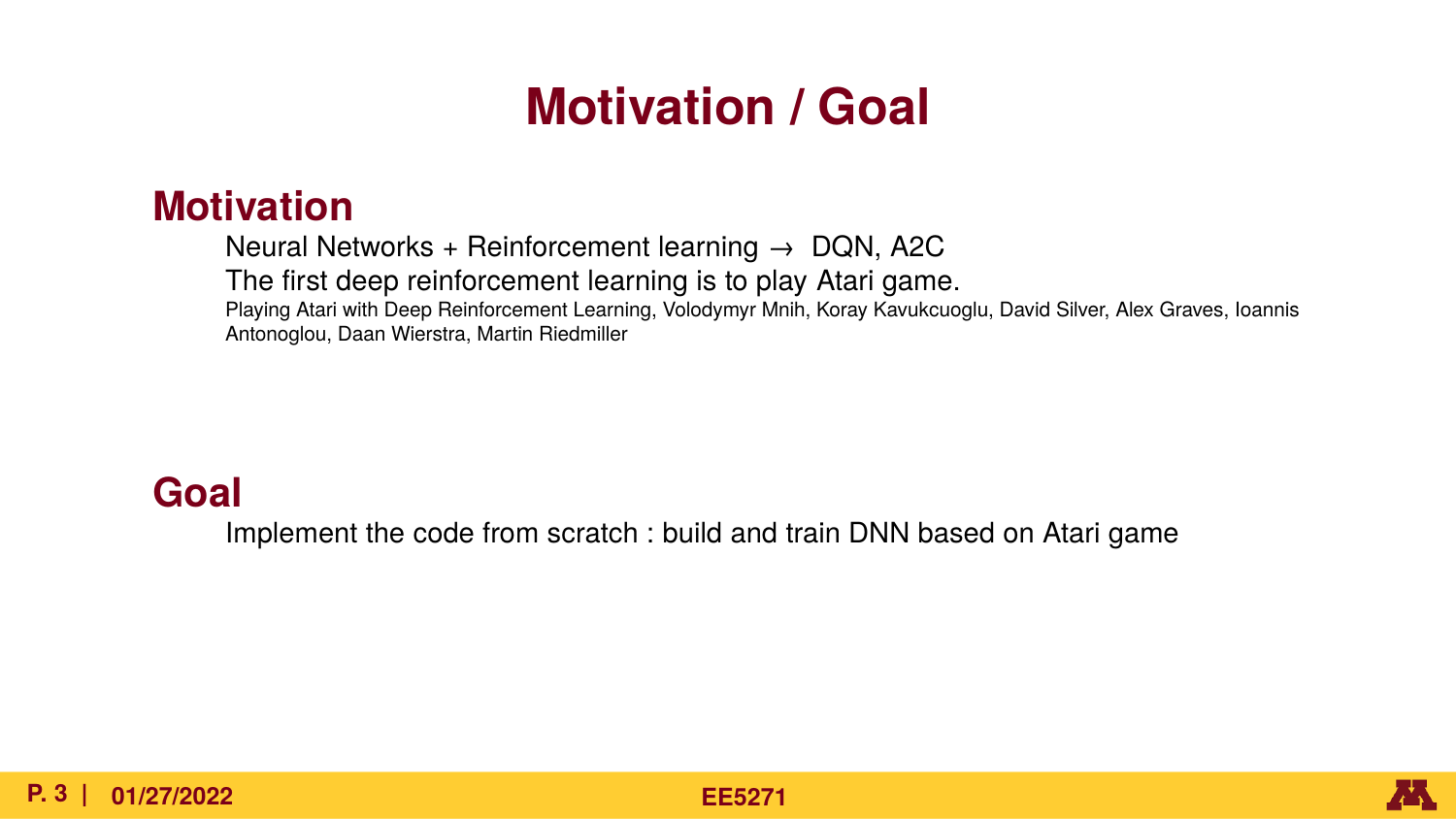

# Motivation / Goal
Motivation
Neural Networks + Reinforcement learning →  DQN, A2C
The first deep reinforcement learning is to play Atari game.
Playing Atari with Deep Reinforcement Learning, Volodymyr Mnih, Koray Kavukcuoglu, David Silver, Alex Graves, Ioannis Antonoglou, Daan Wierstra, Martin Riedmiller

Goal
Implement the code from scratch : build and train DNN based on Atari game

P. 3  |
01/27/2022
EE5271